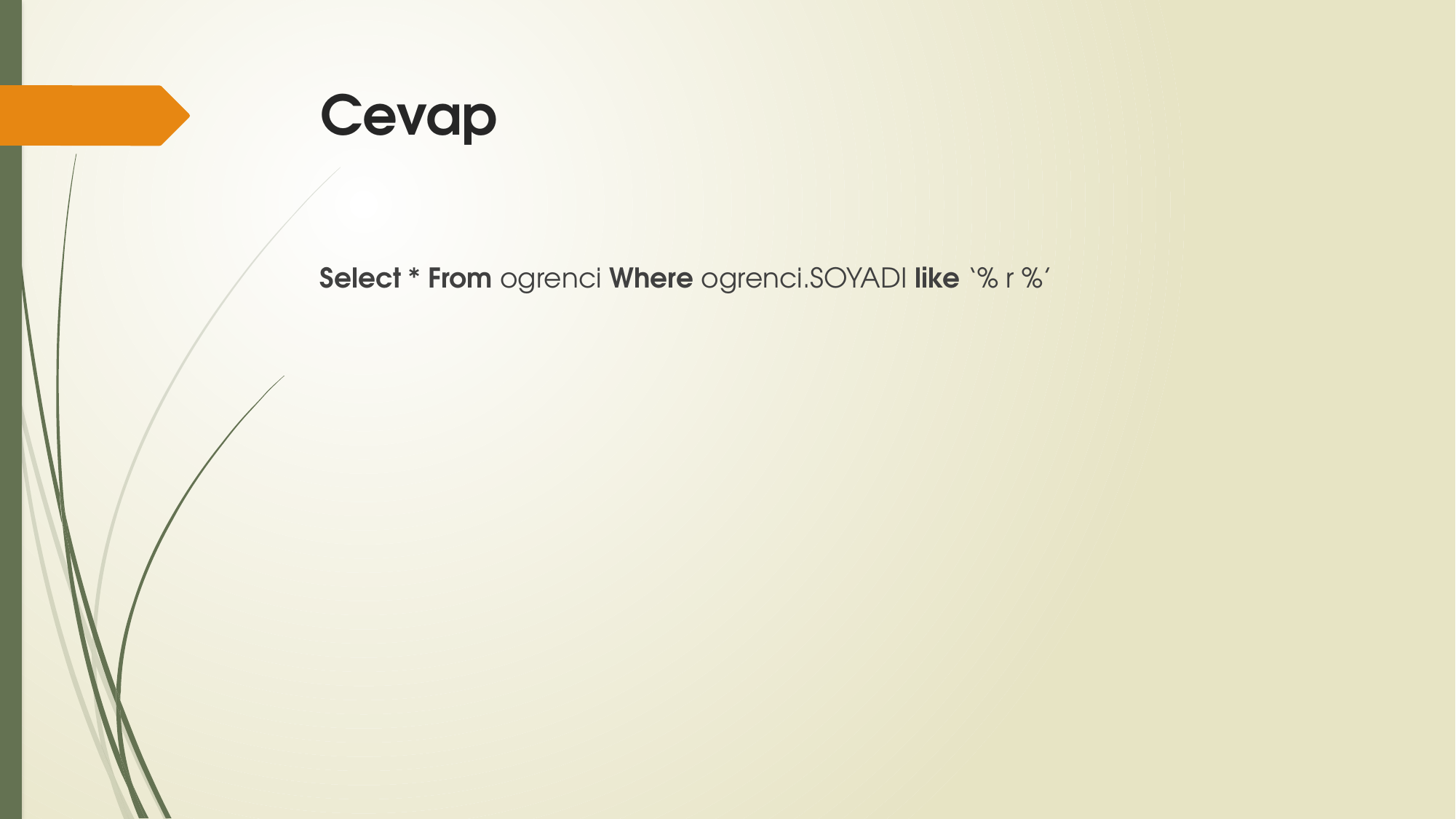

# Cevap
Select * From ogrenci Where ogrenci.SOYADI like ‘% r %’